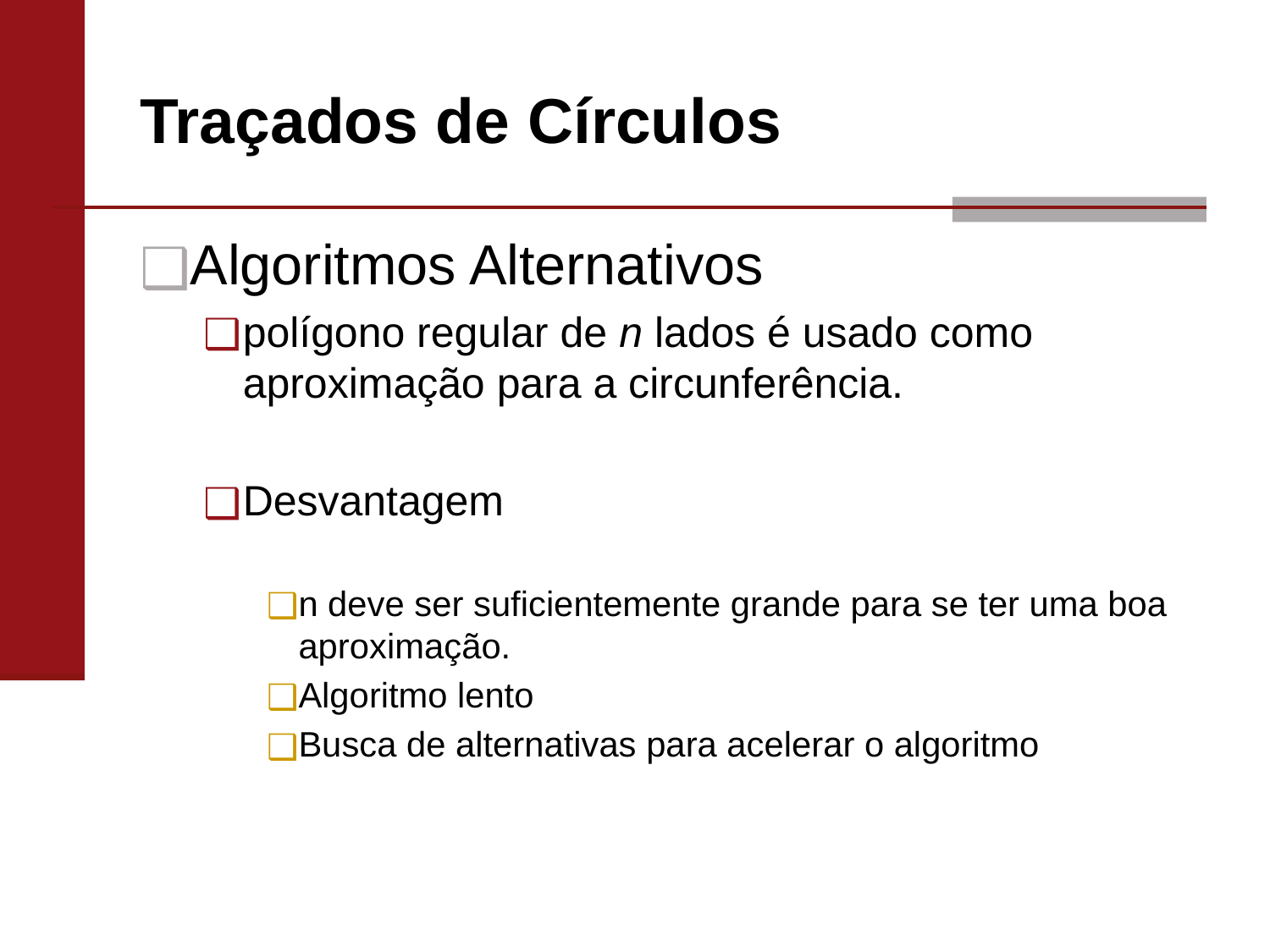

# Traçados de Círculos
Algoritmos Alternativos
polígono regular de n lados é usado como aproximação para a circunferência.

Desvantagem

n deve ser suficientemente grande para se ter uma boa aproximação.
Algoritmo lento
Busca de alternativas para acelerar o algoritmo